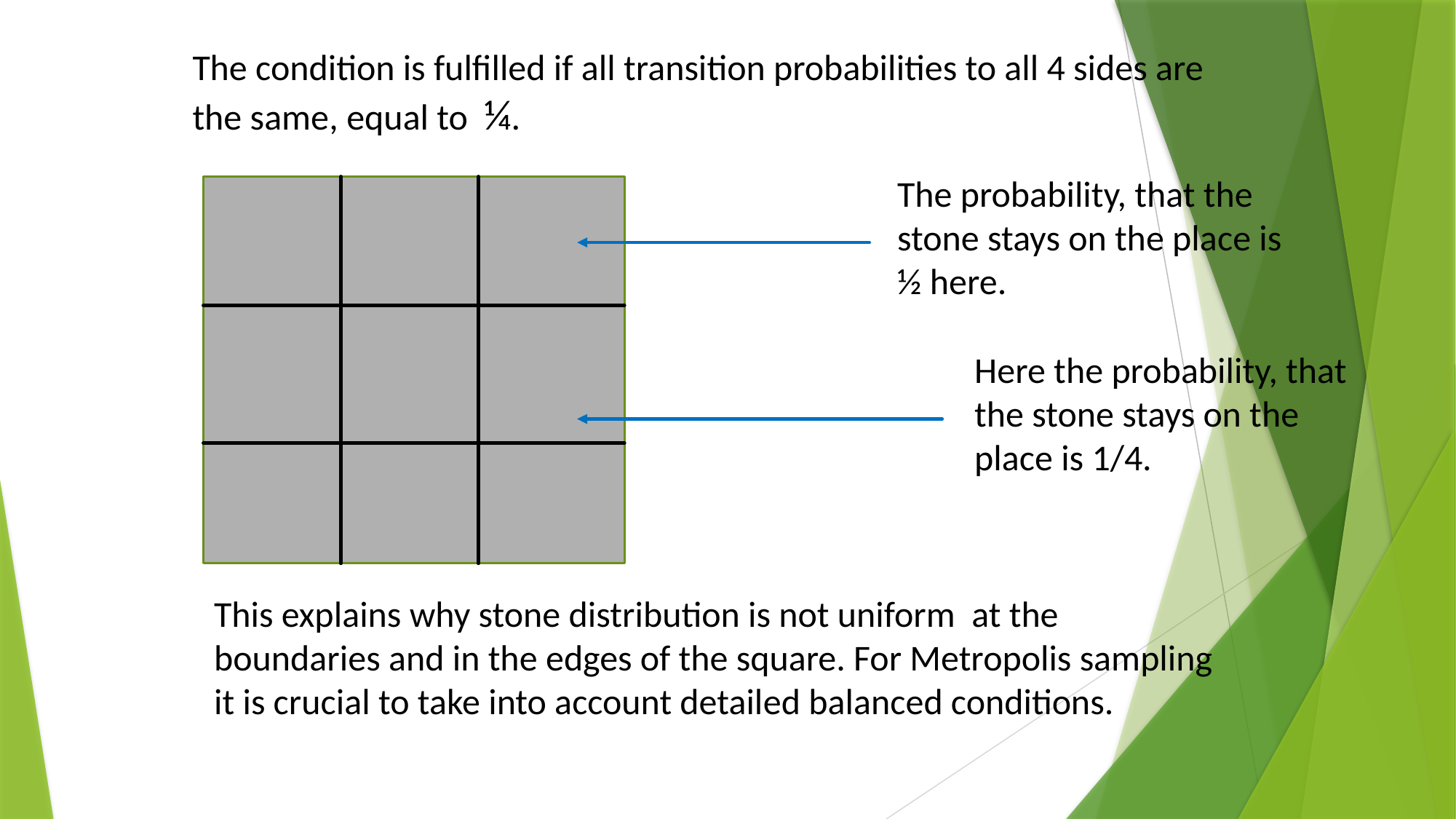

The condition is fulfilled if all transition probabilities to all 4 sides are the same, equal to  ¼.
The probability, that the stone stays on the place is ½ here.

Here the probability, that the stone stays on the place is 1/4.
This explains why stone distribution is not uniform  at the boundaries and in the edges of the square. For Metropolis sampling it is crucial to take into account detailed balanced conditions.